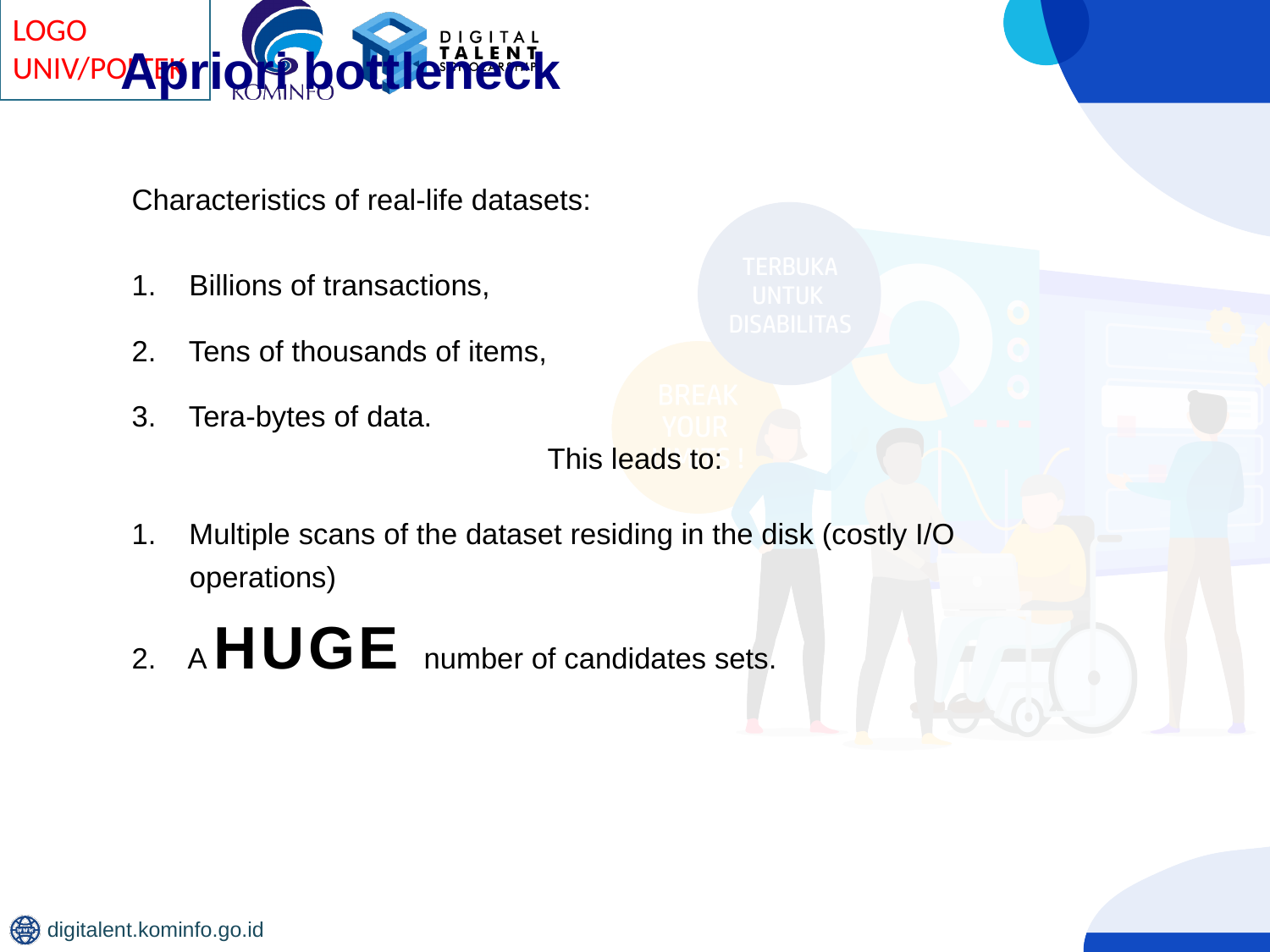

Apriori bottleneck
Characteristics of real-life datasets:
1.    Billions of transactions,
2.    Tens of thousands of items,
3.    Tera-bytes of data.
This leads to:
1.    Multiple scans of the dataset residing in the disk (costly I/O
operations)
2.    A HUGE number of candidates sets.